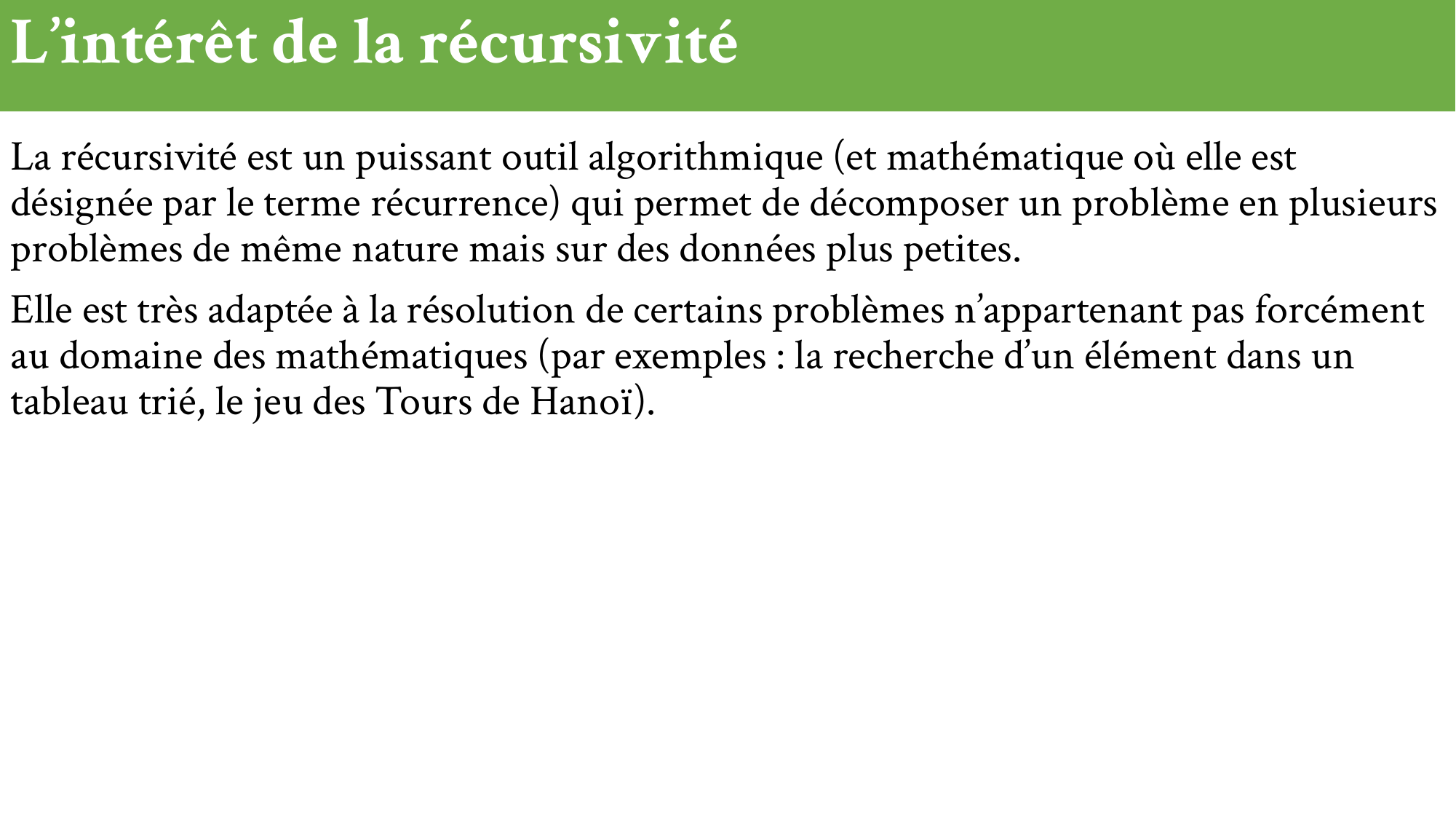

L’intérêt de la récursivité
La récursivité est un puissant outil algorithmique (et mathématique où elle est désignée par le terme récurrence) qui permet de décomposer un problème en plusieurs problèmes de même nature mais sur des données plus petites.
Elle est très adaptée à la résolution de certains problèmes n’appartenant pas forcément au domaine des mathématiques (par exemples : la recherche d’un élément dans un tableau trié, le jeu des Tours de Hanoï).